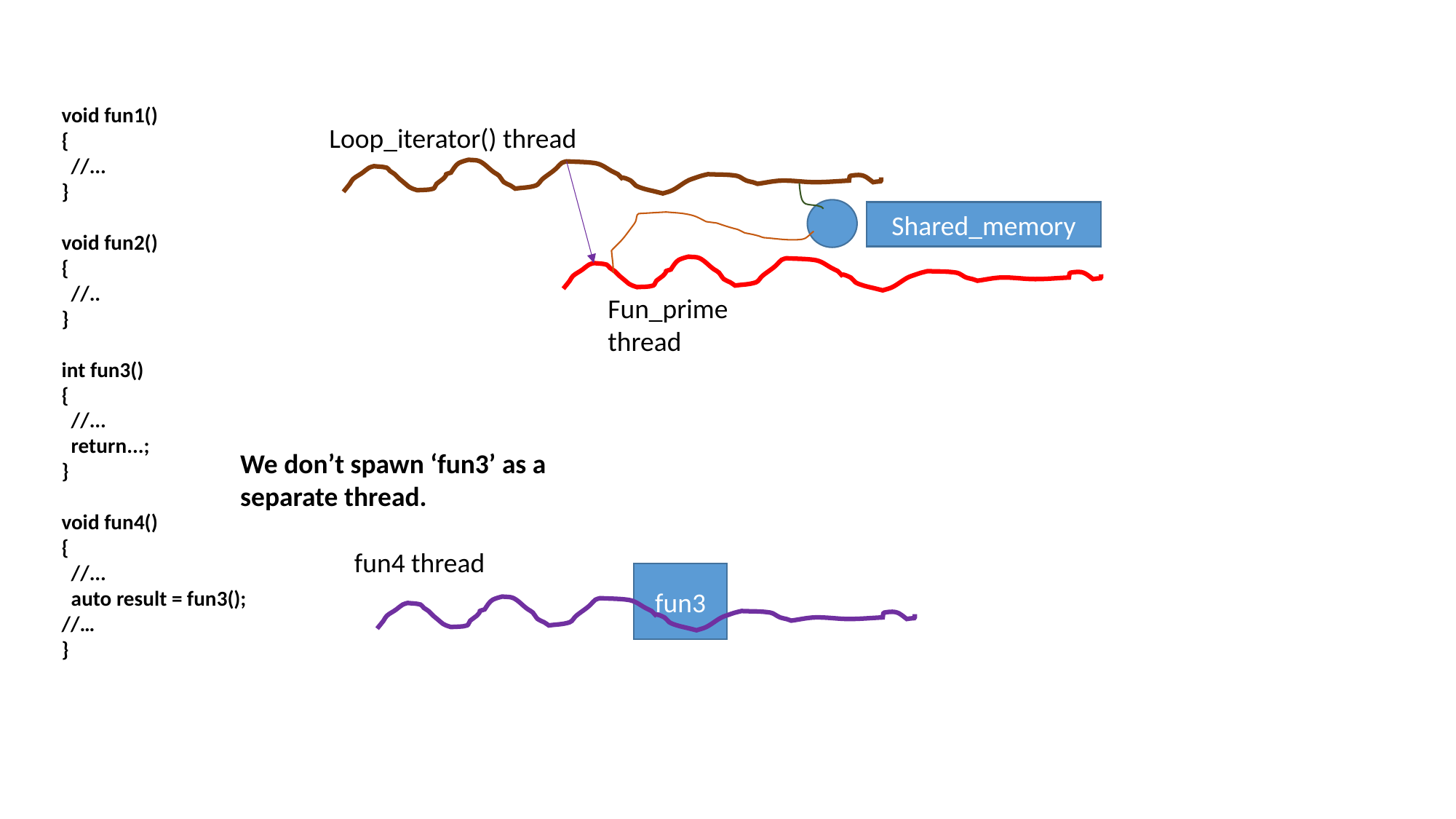

void fun1()
{
  //...
}

void fun2()
{
  //..
}

int fun3()
{
  //...
  return...;
}

void fun4()
{
  //...
  auto result = fun3();
//…
}
Loop_iterator() thread

Shared_memory

Fun_prime thread
We don’t spawn ‘fun3’ as a separate thread.
fun4 thread
fun3